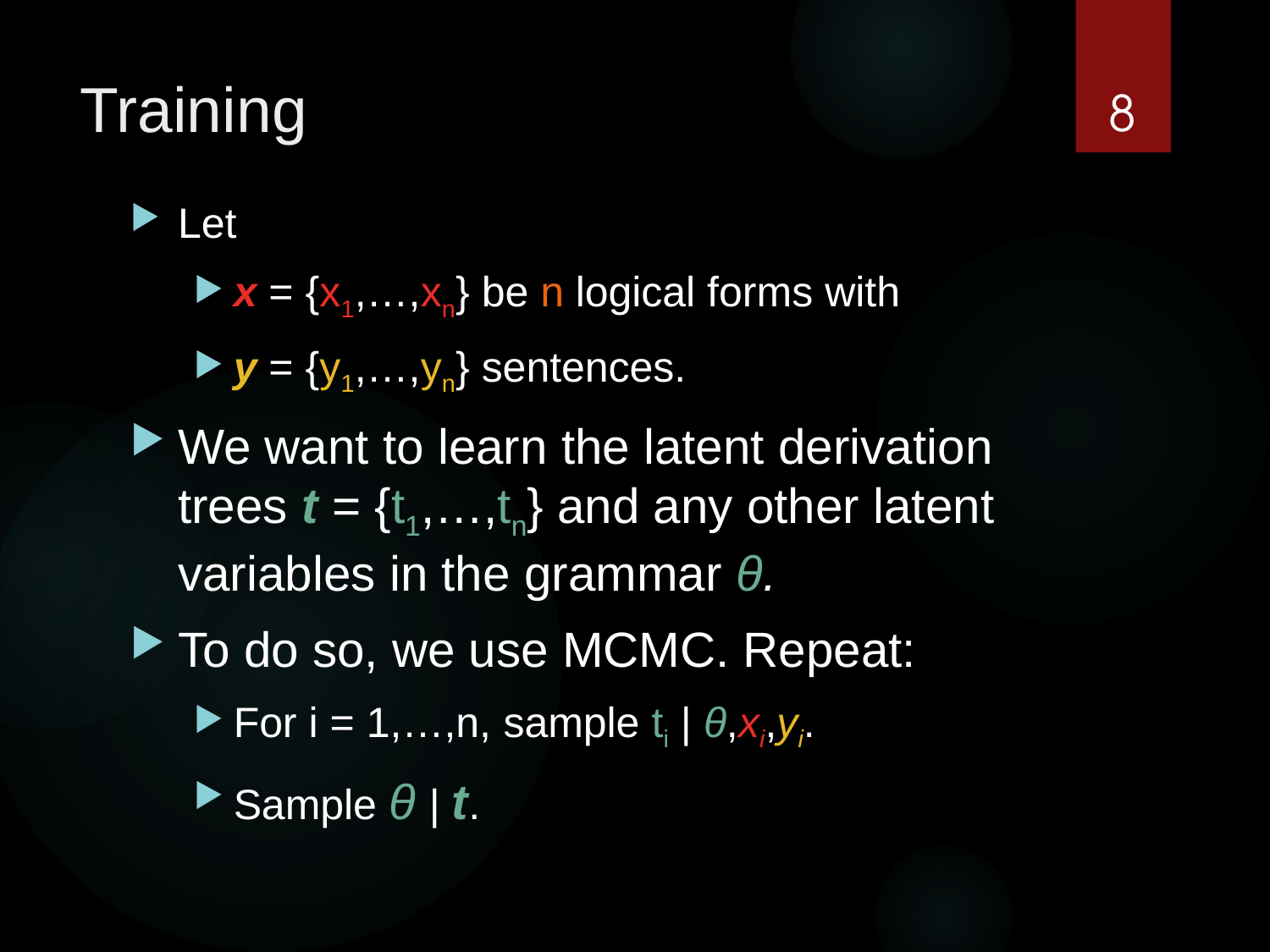

8
# Training
Let
x = {x1,…,xn} be n logical forms with
y = {y1,…,yn} sentences.
We want to learn the latent derivation trees t = {t1,…,tn} and any other latent variables in the grammar θ.
To do so, we use MCMC. Repeat:
For i = 1,…,n, sample ti | θ,xi,yi.
Sample θ | t.